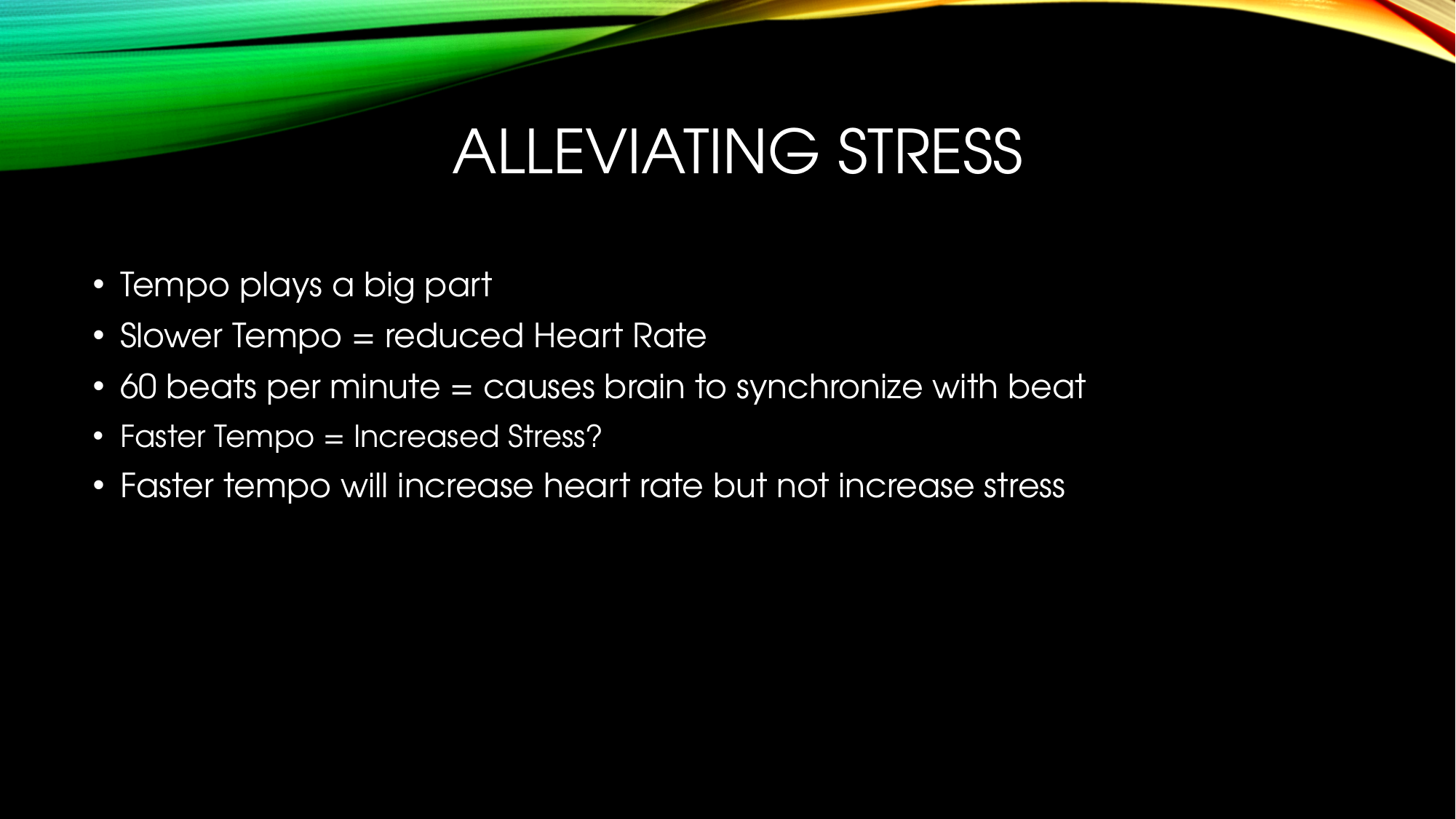

# Alleviating stress
Tempo plays a big part
Slower Tempo = reduced Heart Rate
60 beats per minute = causes brain to synchronize with beat
Faster Tempo = Increased Stress?
Faster tempo will increase heart rate but not increase stress